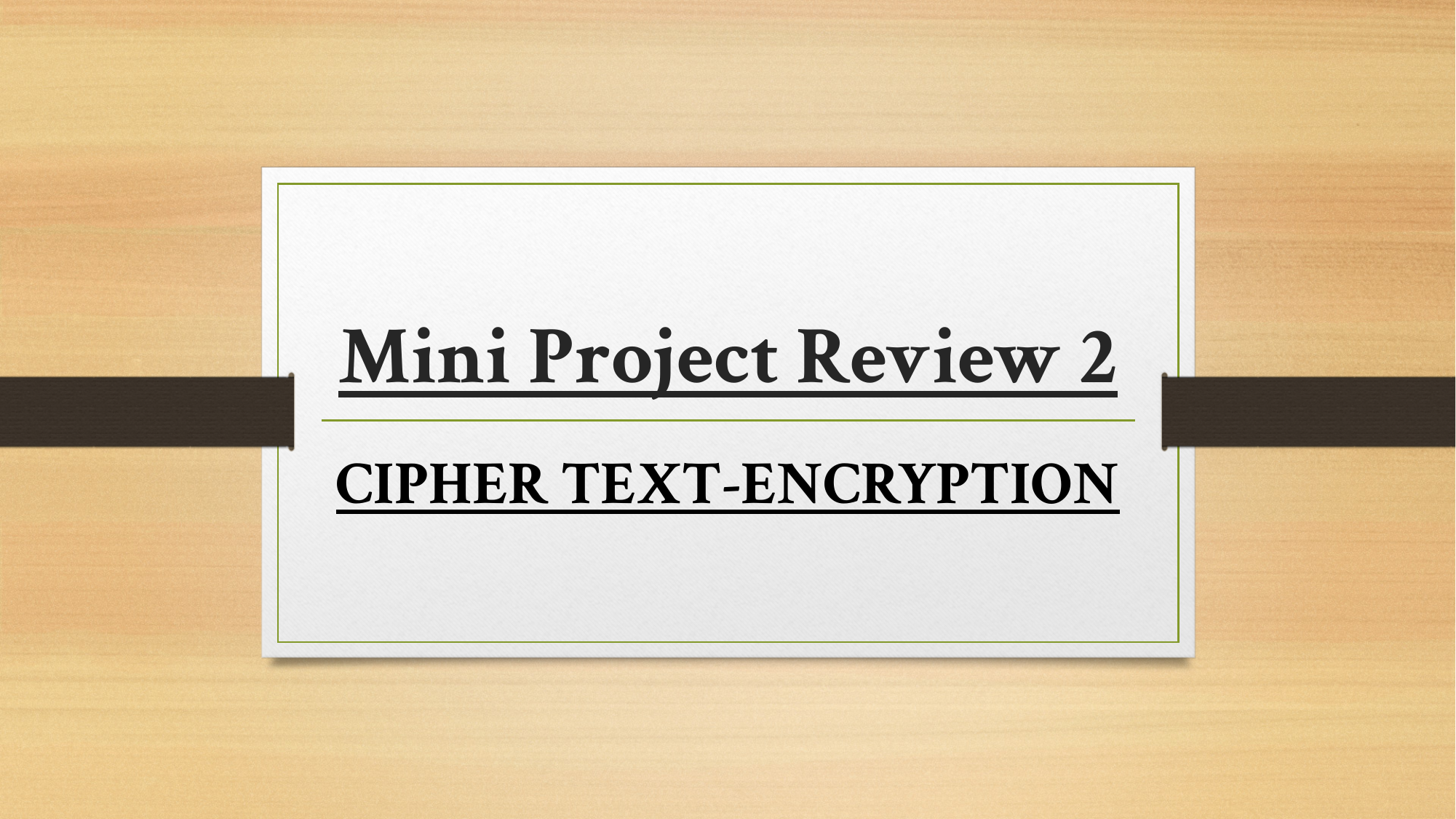

# Mini Project Review 2
CIPHER TEXT-ENCRYPTION